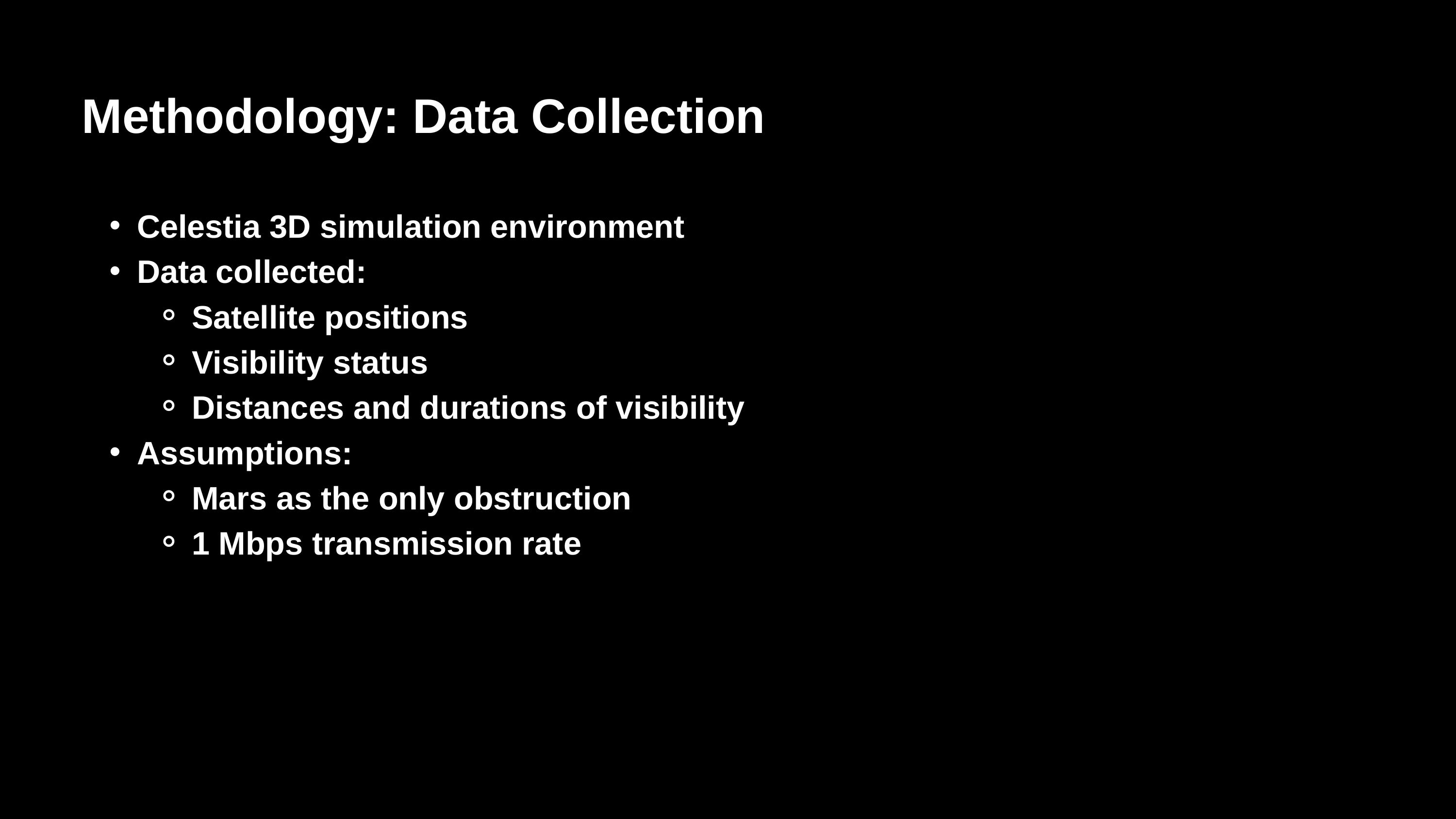

Methodology: Data Collection

Celestia 3D simulation environment
Data collected:
Satellite positions
Visibility status
Distances and durations of visibility
Assumptions:
Mars as the only obstruction
1 Mbps transmission rate